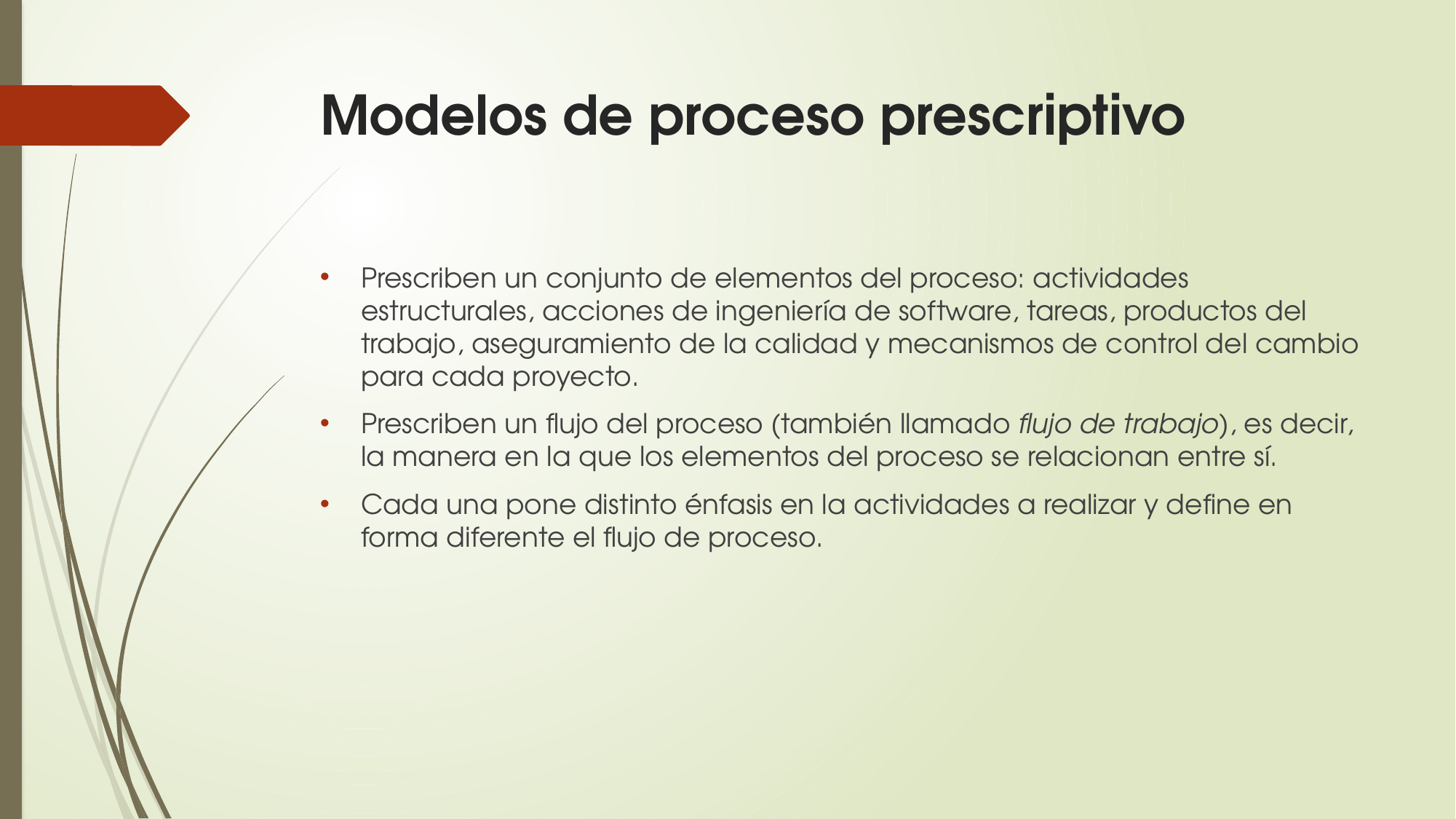

# Modelos de proceso prescriptivo
Prescriben un conjunto de elementos del proceso: actividades estructurales, acciones de ingeniería de software, tareas, productos del trabajo, aseguramiento de la calidad y mecanismos de control del cambio para cada proyecto.
Prescriben un flujo del proceso (también llamado flujo de trabajo), es decir, la manera en la que los elementos del proceso se relacionan entre sí.
Cada una pone distinto énfasis en la actividades a realizar y define en forma diferente el flujo de proceso.